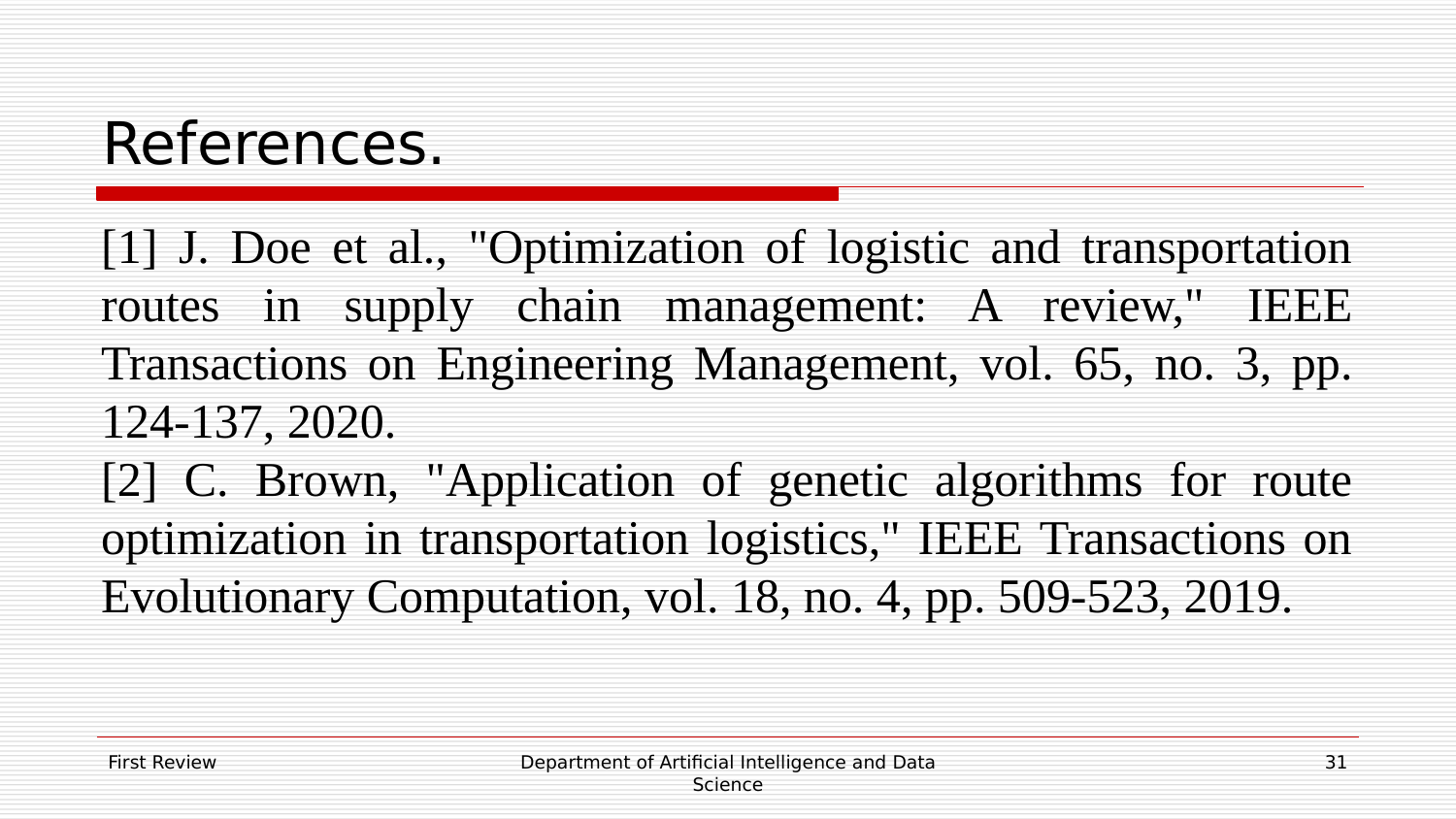

# References.
[1] J. Doe et al., "Optimization of logistic and transportation routes in supply chain management: A review," IEEE Transactions on Engineering Management, vol. 65, no. 3, pp. 124-137, 2020.
[2] C. Brown, "Application of genetic algorithms for route optimization in transportation logistics," IEEE Transactions on Evolutionary Computation, vol. 18, no. 4, pp. 509-523, 2019.

First Review
Department of Artificial Intelligence and Data Science
31